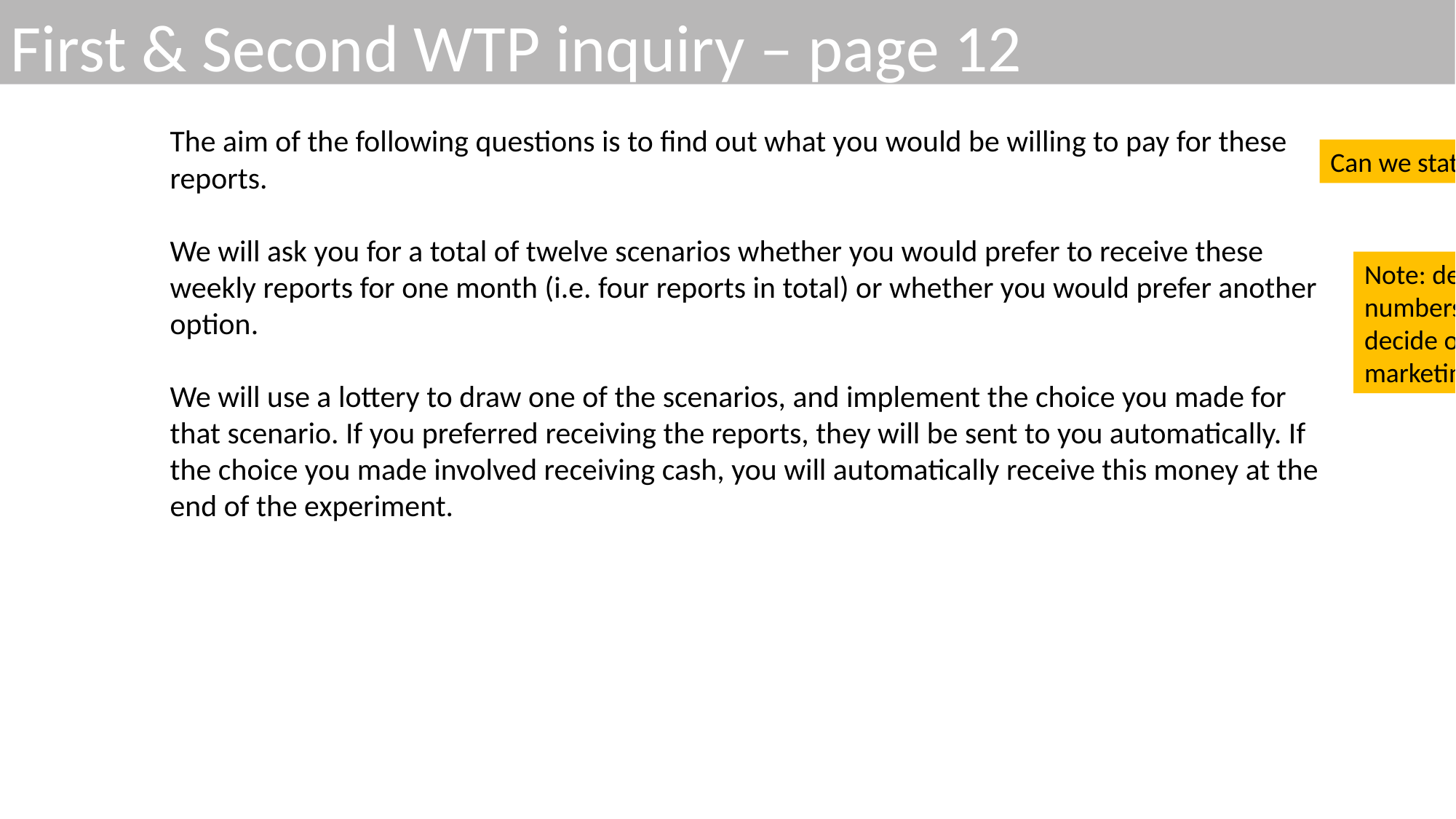

First & Second WTP inquiry – page 12
The aim of the following questions is to find out what you would be willing to pay for these reports.

We will ask you for a total of twelve scenarios whether you would prefer to receive these weekly reports for one month (i.e. four reports in total) or whether you would prefer another option.

We will use a lottery to draw one of the scenarios, and implement the choice you made for that scenario. If you preferred receiving the reports, they will be sent to you automatically. If the choice you made involved receiving cash, you will automatically receive this money at the end of the experiment.
Can we state this?
Note: depending on the numbers and wording we decide on, may need to change marketing material